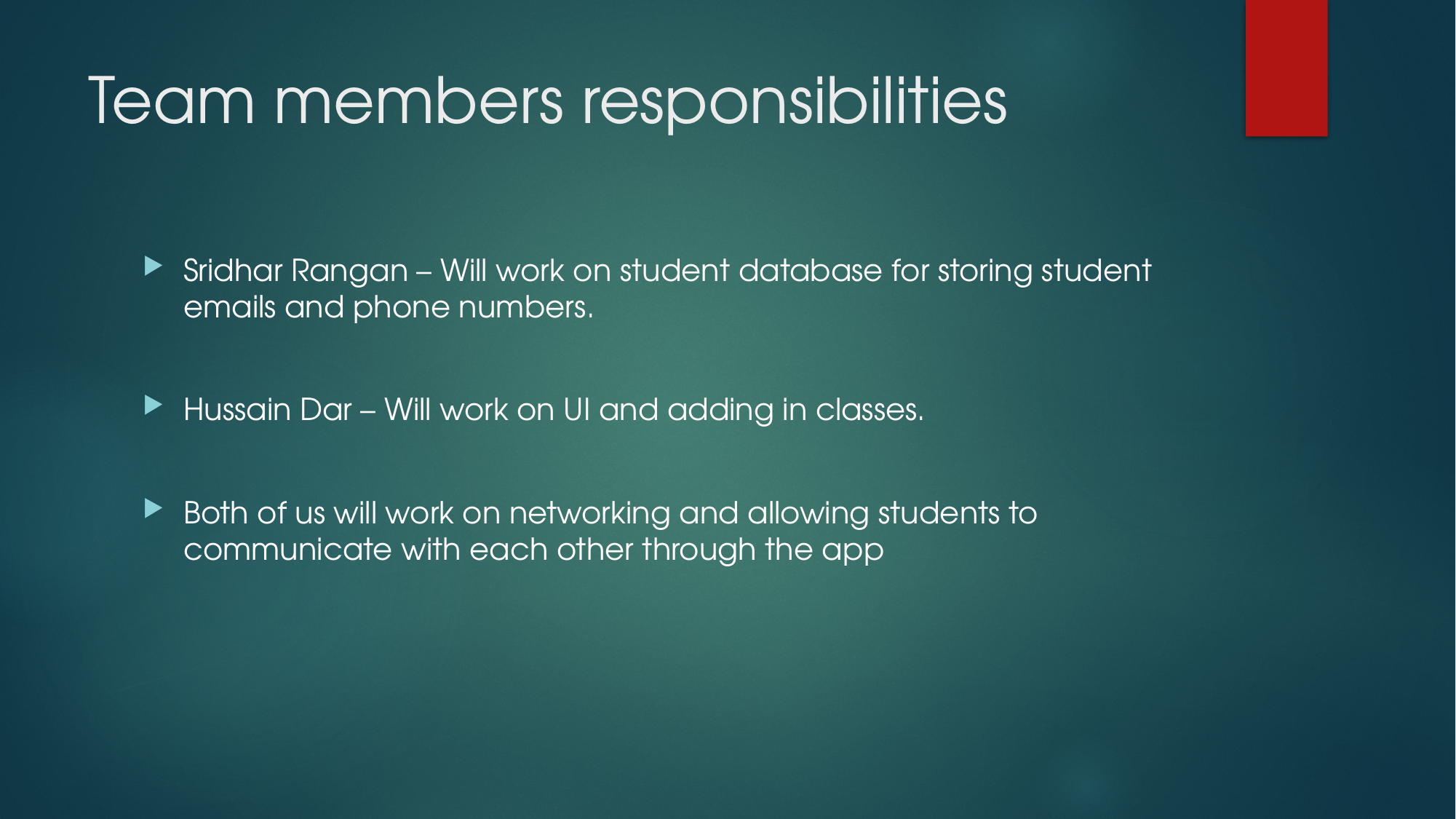

# Team members responsibilities
Sridhar Rangan – Will work on student database for storing student emails and phone numbers.

Hussain Dar – Will work on UI and adding in classes.

Both of us will work on networking and allowing students to communicate with each other through the app